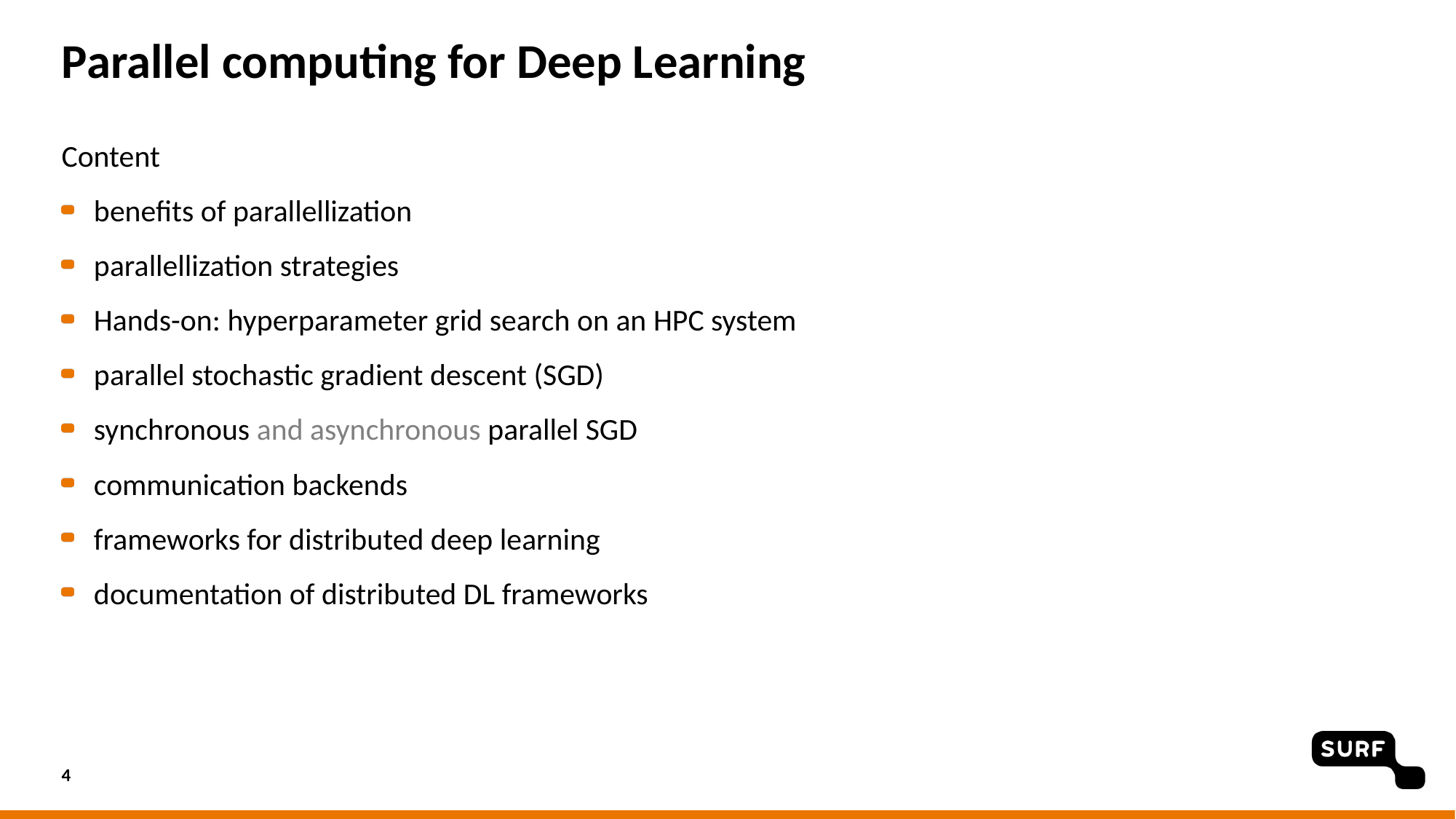

# Parallel computing for Deep Learning
Content
benefits of parallellization
parallellization strategies
Hands-on: hyperparameter grid search on an HPC system
parallel stochastic gradient descent (SGD)
synchronous and asynchronous parallel SGD
communication backends
frameworks for distributed deep learning
documentation of distributed DL frameworks

4